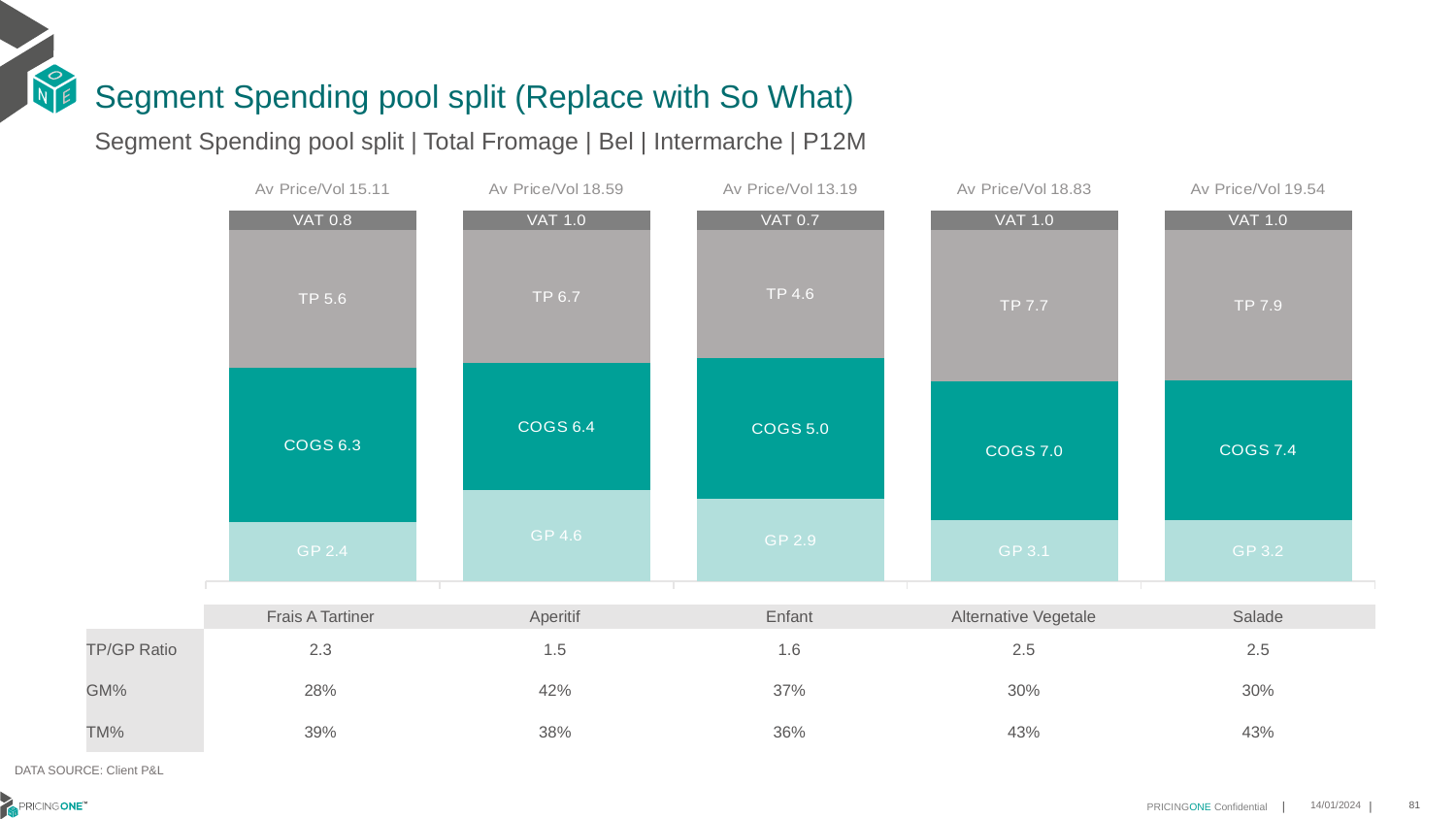

# Segment Spending pool split (Replace with So What)
Segment Spending pool split | Total Fromage | Bel | Intermarche | P12M

### Chart

| Category | GP | COGS | TP | VAT |
|---|---|---|---|---|
| Av Price/Vol 15.11 | 2.4207 | 6.2623 | 5.638 | 0.7876427959102722 |
| Av Price/Vol 18.59 | 4.553 | 6.3734 | 6.6981 | 0.969342982281731 |
| Av Price/Vol 13.19 | 2.9165 | 5.0344 | 4.555 | 0.6878184005012123 |
| Av Price/Vol 18.83 | 3.0738 | 7.0442 | 7.727 | 0.9814823084020262 |
| Av Price/Vol 19.54 | 3.1969 | 7.4018 | 7.9271 | 1.0189164602505592 |
|  | Frais A Tartiner | Aperitif | Enfant | Alternative Vegetale | Salade |
| --- | --- | --- | --- | --- | --- |
| TP/GP Ratio | 2.3 | 1.5 | 1.6 | 2.5 | 2.5 |
| GM% | 28% | 42% | 37% | 30% | 30% |
| TM% | 39% | 38% | 36% | 43% | 43% |
DATA SOURCE: Client P&L

14/01/2024
81